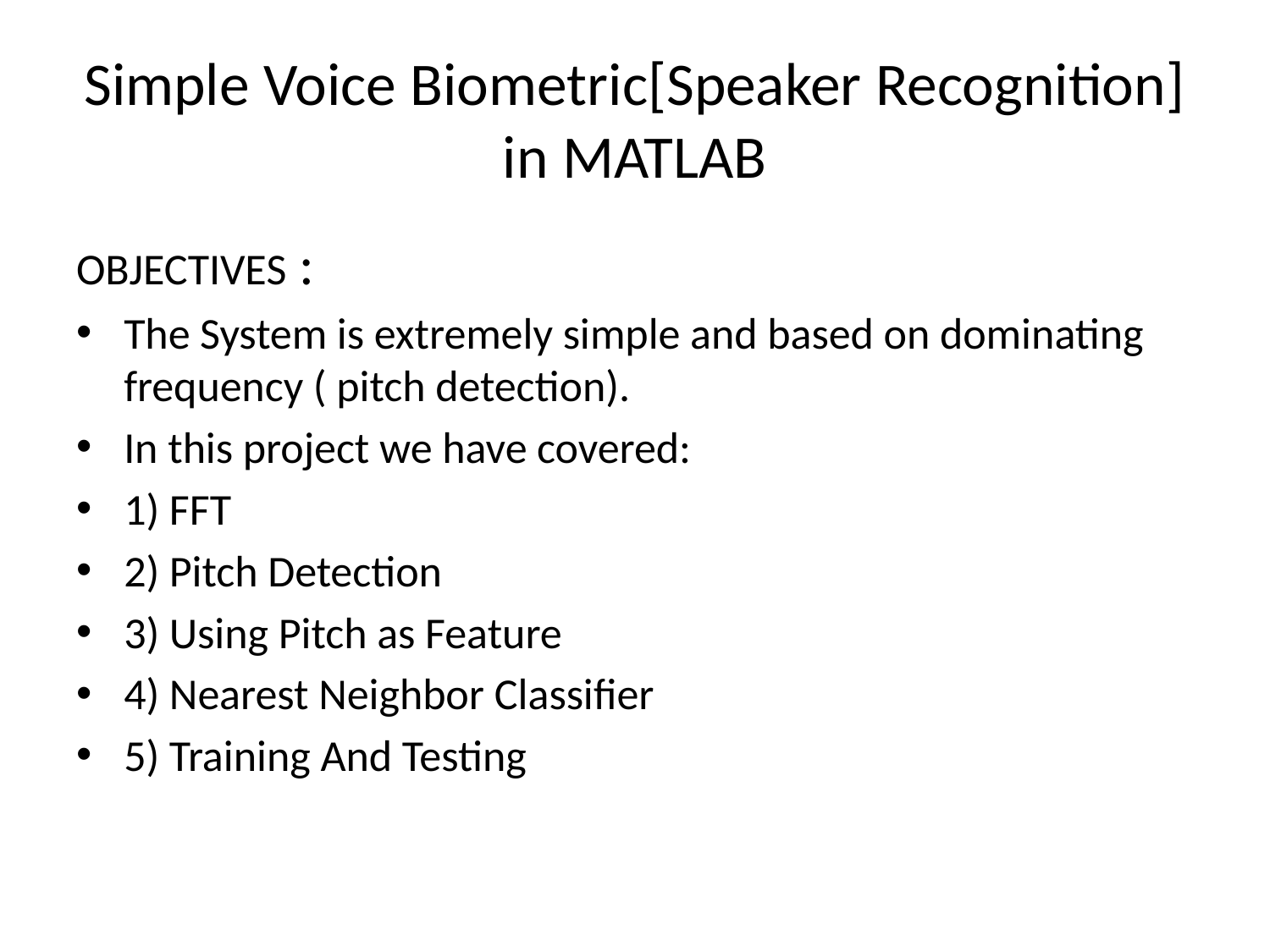

# Simple Voice Biometric[Speaker Recognition] in MATLAB
OBJECTIVES :
The System is extremely simple and based on dominating frequency ( pitch detection).
In this project we have covered:
1) FFT
2) Pitch Detection
3) Using Pitch as Feature
4) Nearest Neighbor Classifier
5) Training And Testing